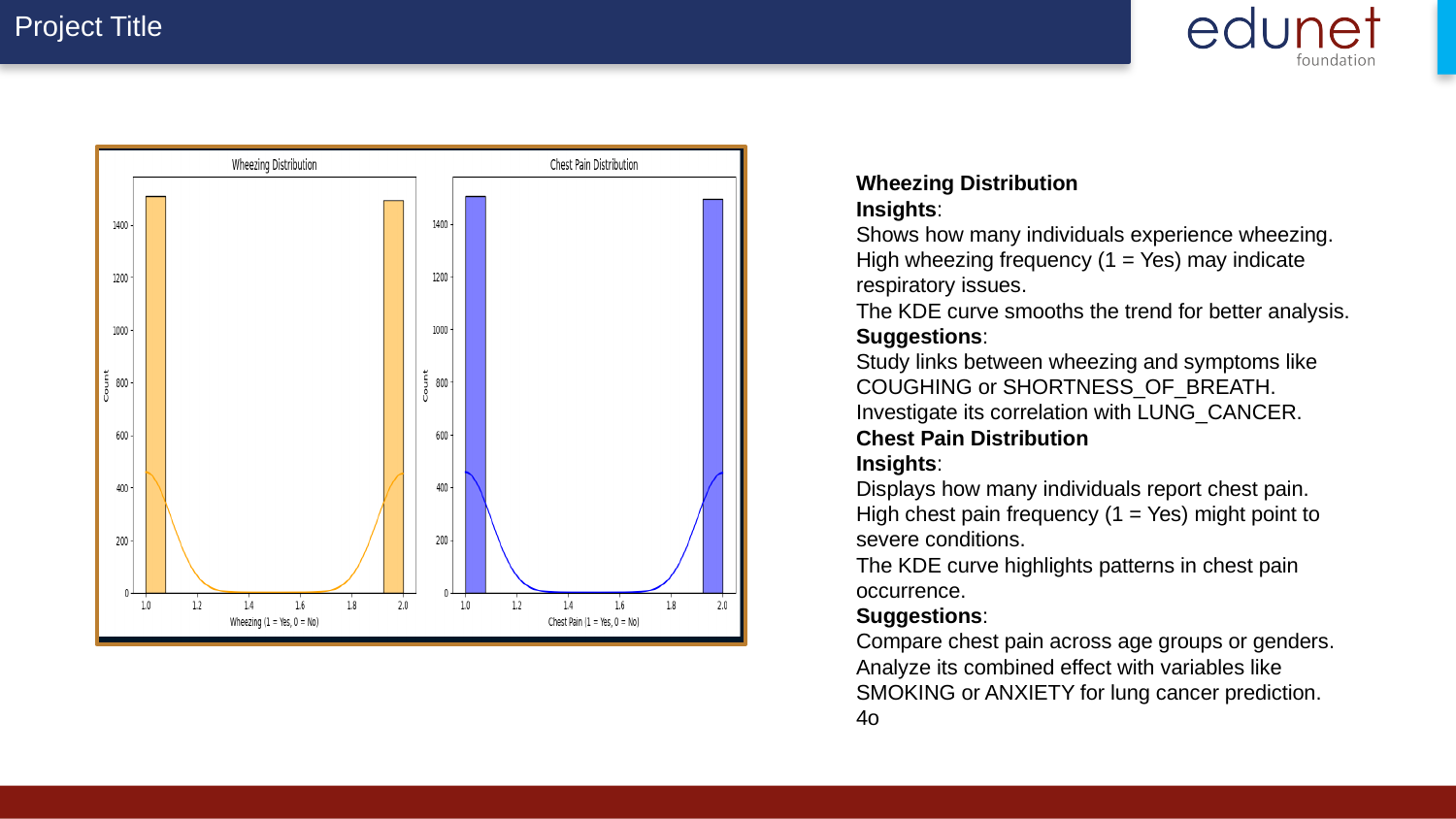

Wheezing Distribution
Insights:
Shows how many individuals experience wheezing.
High wheezing frequency (1 = Yes) may indicate respiratory issues.
The KDE curve smooths the trend for better analysis.
Suggestions:
Study links between wheezing and symptoms like COUGHING or SHORTNESS_OF_BREATH.
Investigate its correlation with LUNG_CANCER.
Chest Pain Distribution
Insights:
Displays how many individuals report chest pain.
High chest pain frequency (1 = Yes) might point to severe conditions.
The KDE curve highlights patterns in chest pain occurrence.
Suggestions:
Compare chest pain across age groups or genders.
Analyze its combined effect with variables like SMOKING or ANXIETY for lung cancer prediction.
4o